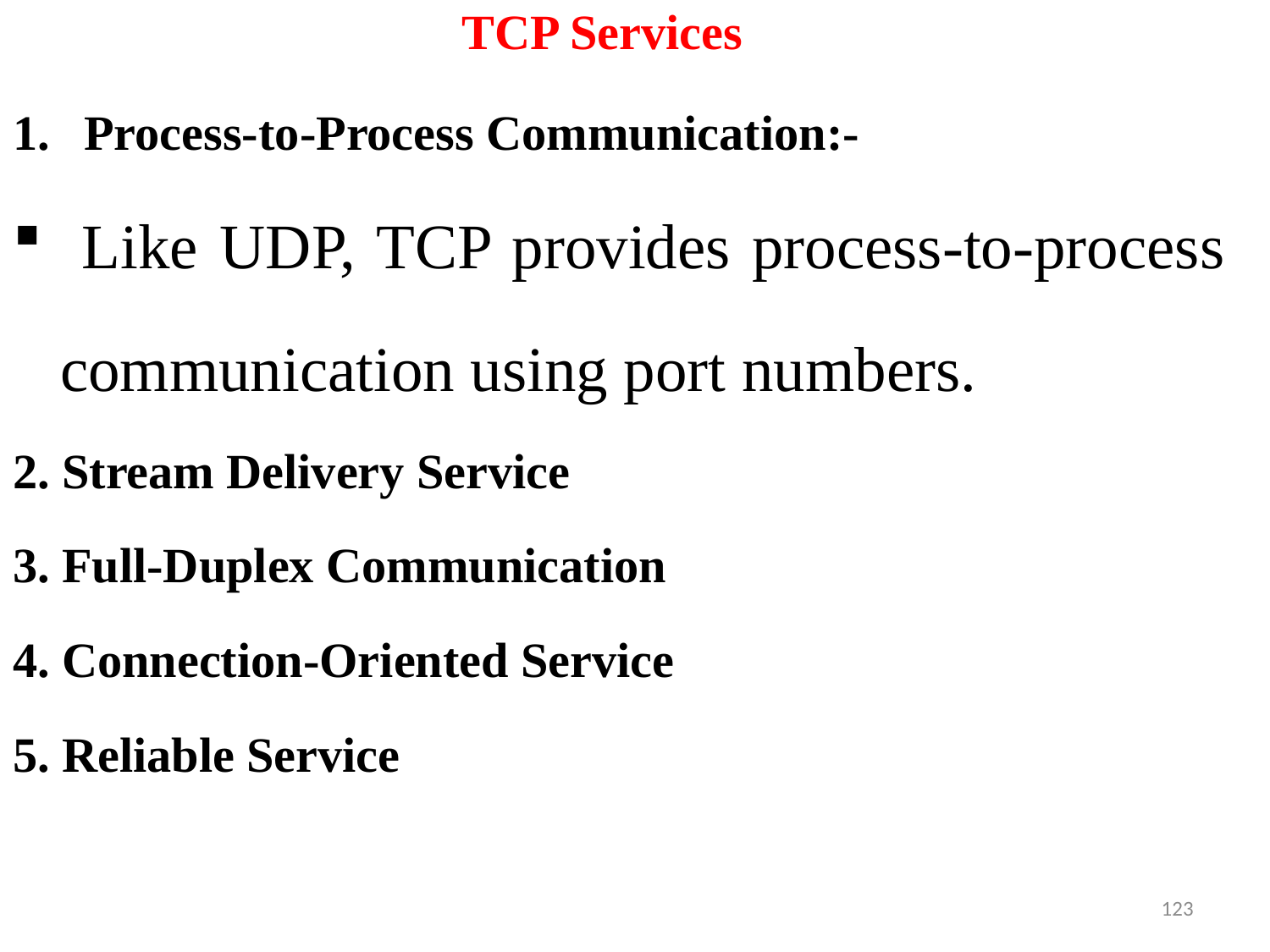

# TCP Services
Process-to-Process Communication:-
 Like UDP, TCP provides process-to-process communication using port numbers.
2. Stream Delivery Service
3. Full-Duplex Communication
4. Connection-Oriented Service
5. Reliable Service
123